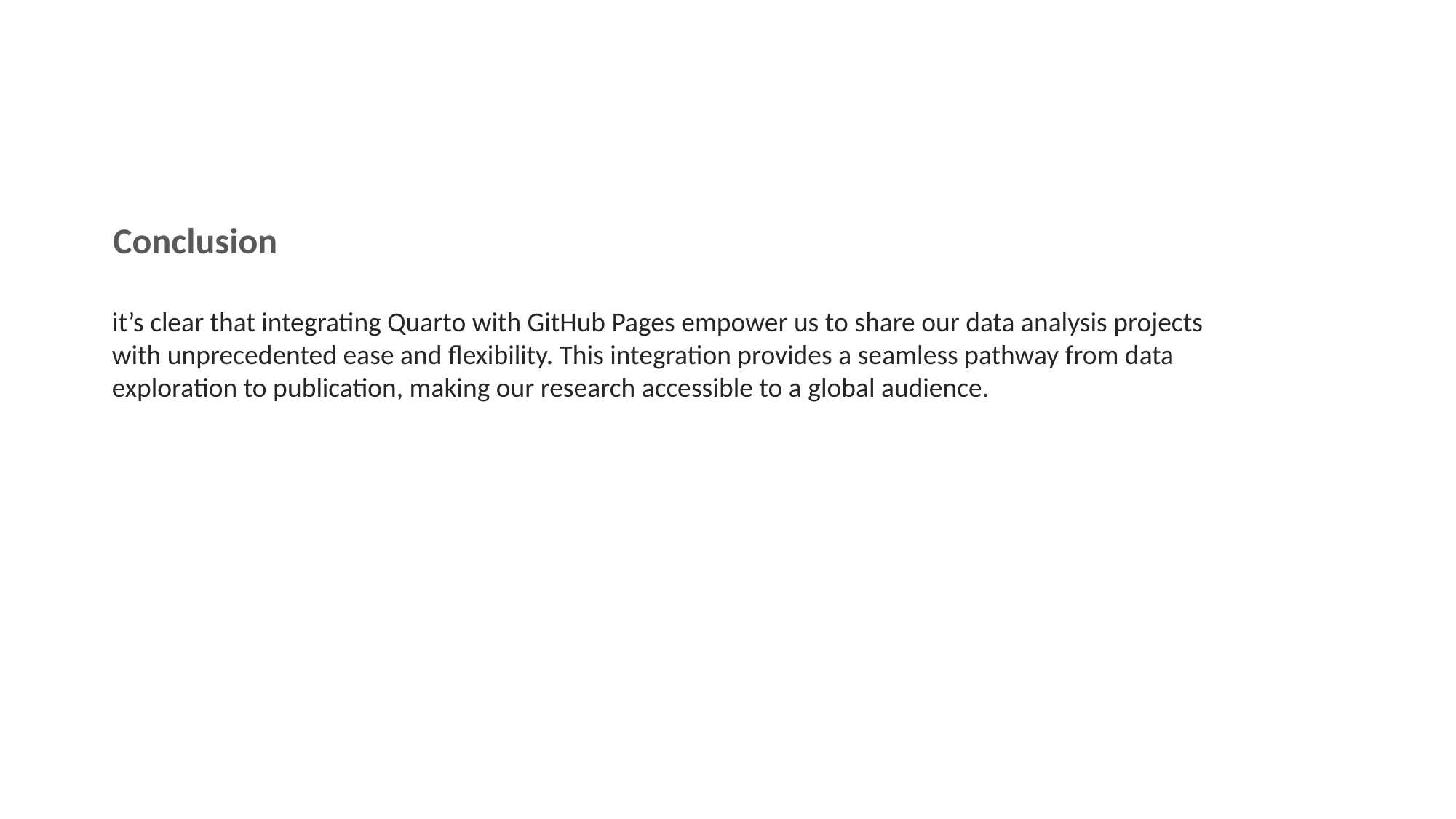

Conclusion
it’s clear that integrating Quarto with GitHub Pages empower us to share our data analysis projects with unprecedented ease and flexibility. This integration provides a seamless pathway from data exploration to publication, making our research accessible to a global audience.